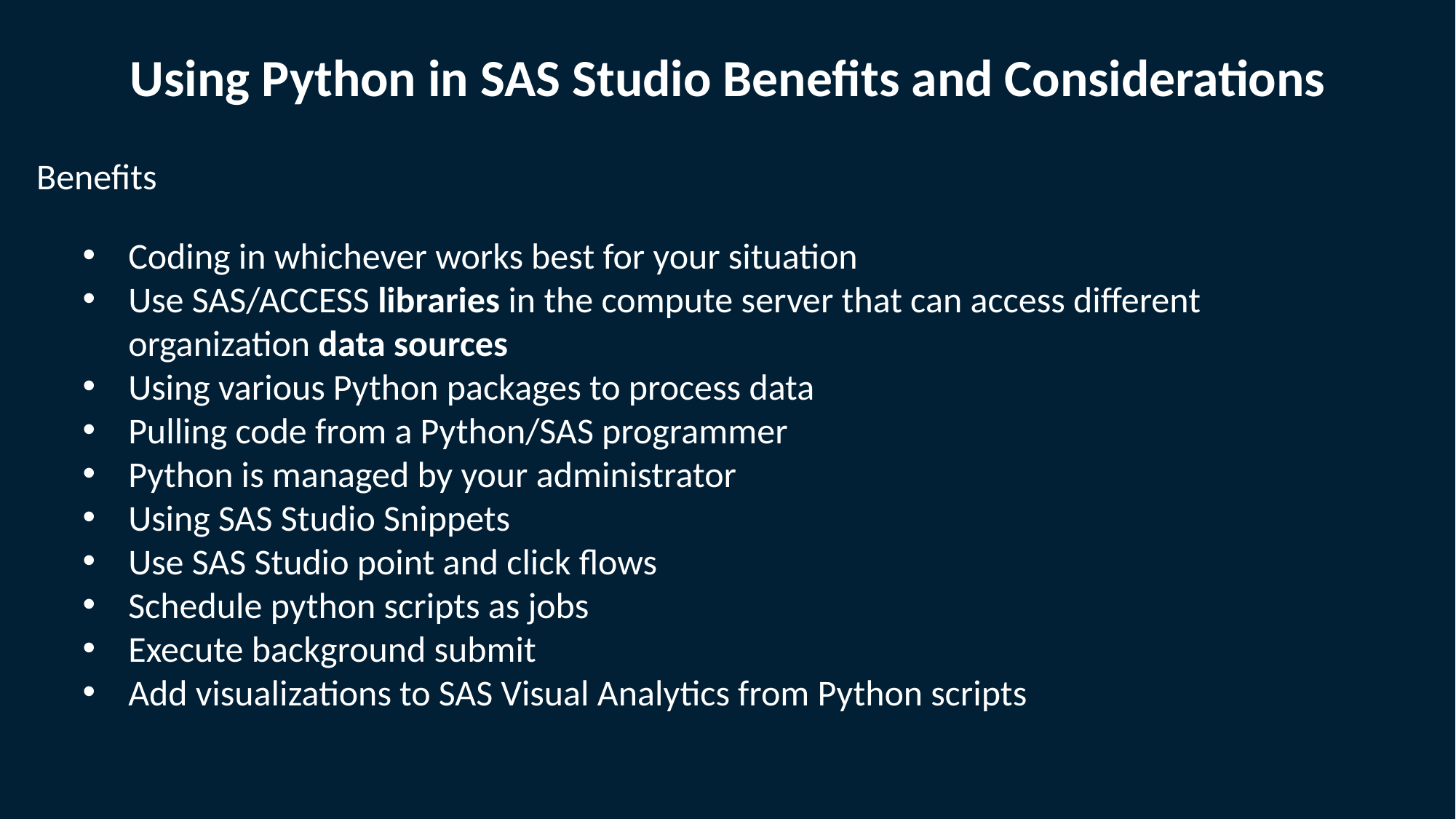

# Using Python in SAS Studio Benefits and Considerations
Benefits

Coding in whichever works best for your situation
Use SAS/ACCESS libraries in the compute server that can access different organization data sources
Using various Python packages to process data
Pulling code from a Python/SAS programmer
Python is managed by your administrator
Using SAS Studio Snippets
Use SAS Studio point and click flows
Schedule python scripts as jobs
Execute background submit
Add visualizations to SAS Visual Analytics from Python scripts